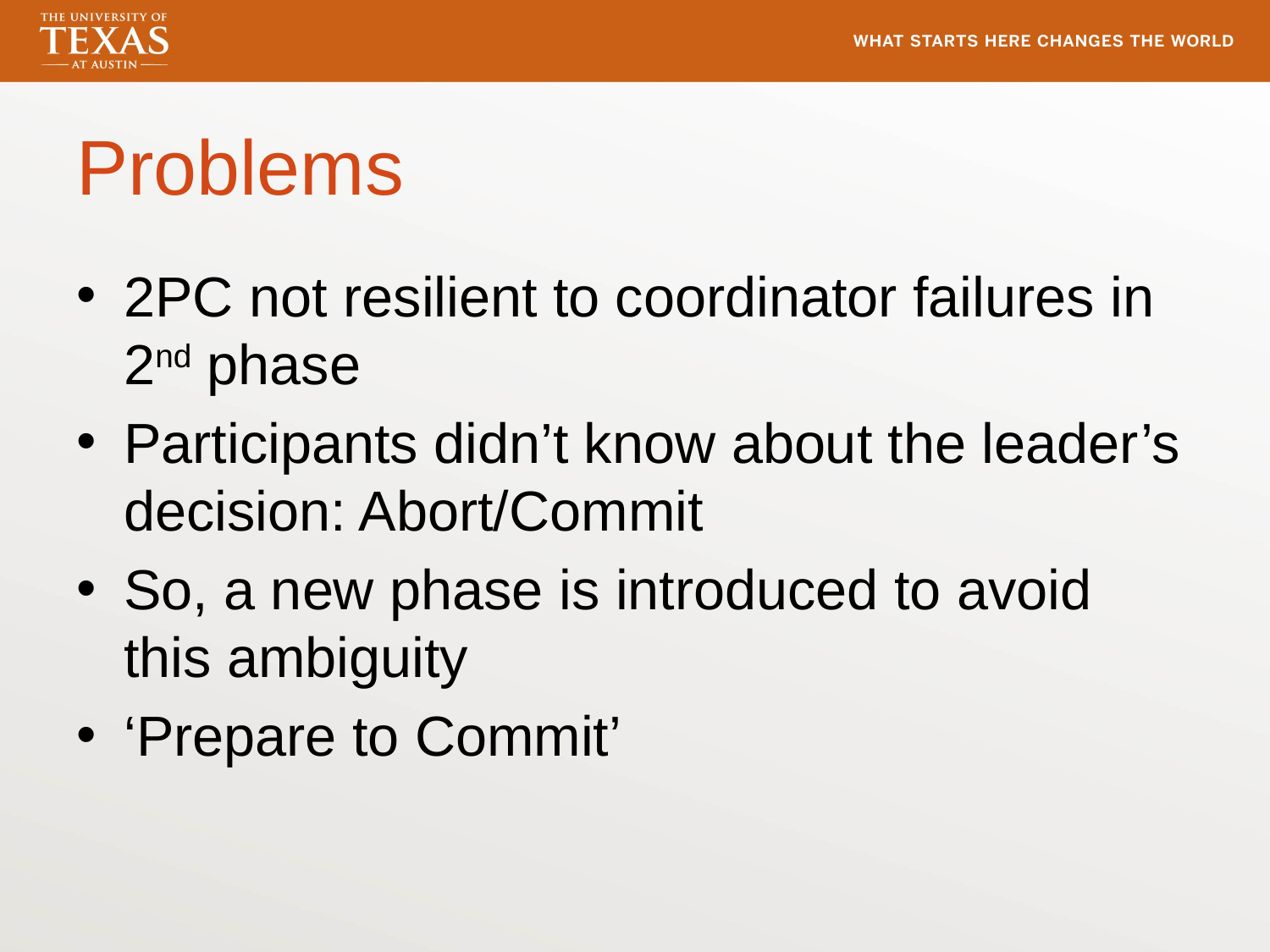

# Problems
2PC not resilient to coordinator failures in 2nd phase
Participants didn’t know about the leader’s decision: Abort/Commit
So, a new phase is introduced to avoid this ambiguity
‘Prepare to Commit’